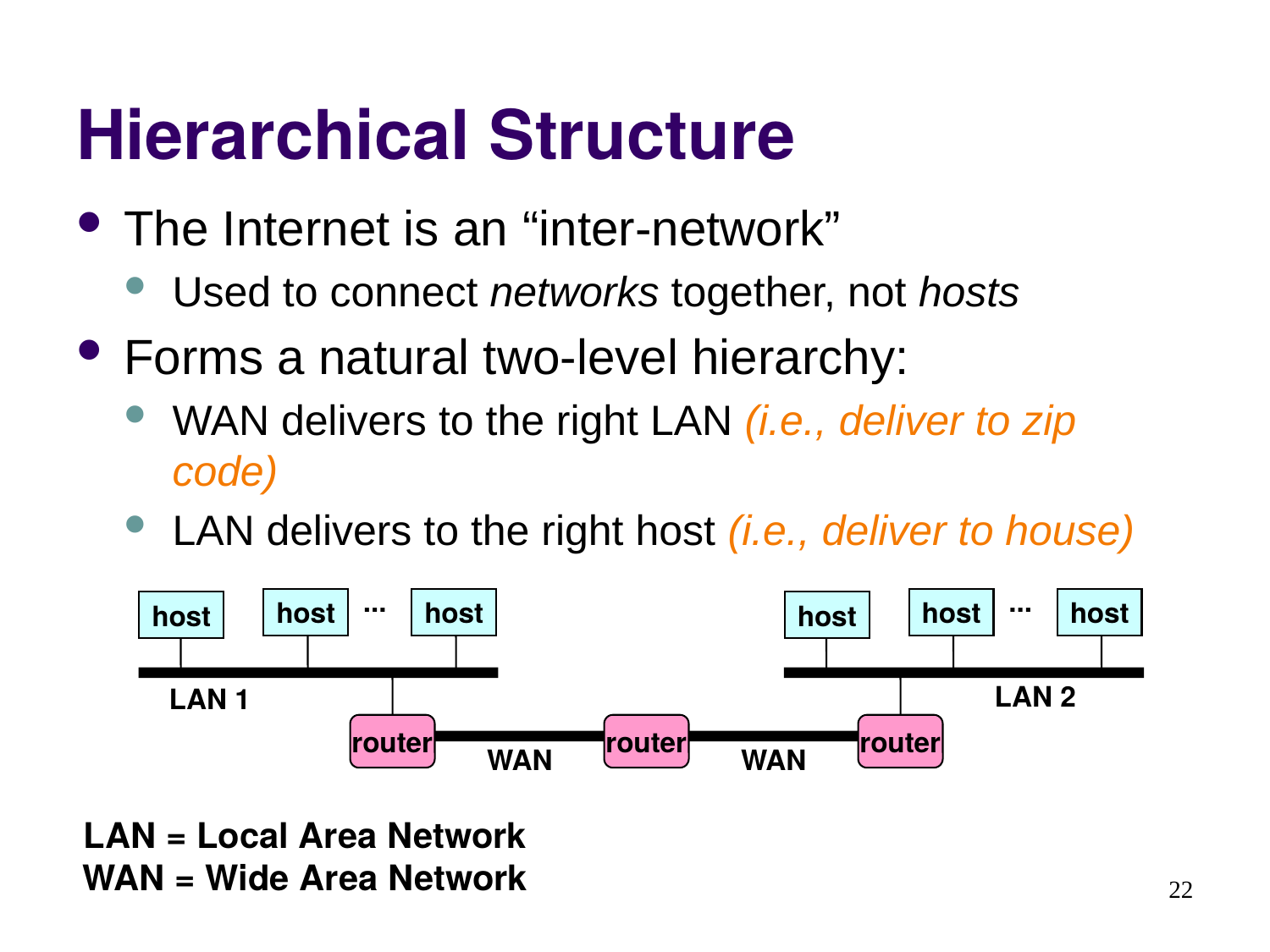

# Hierarchical Structure
The Internet is an “inter-network”
Used to connect networks together, not hosts
Forms a natural two-level hierarchy:
WAN delivers to the right LAN (i.e., deliver to zip code)
LAN delivers to the right host (i.e., deliver to house)
...
...
host
host
host
host
host
host

LAN 2
LAN 1
router
router
router

WAN

WAN
LAN = Local Area Network
WAN = Wide Area Network
22